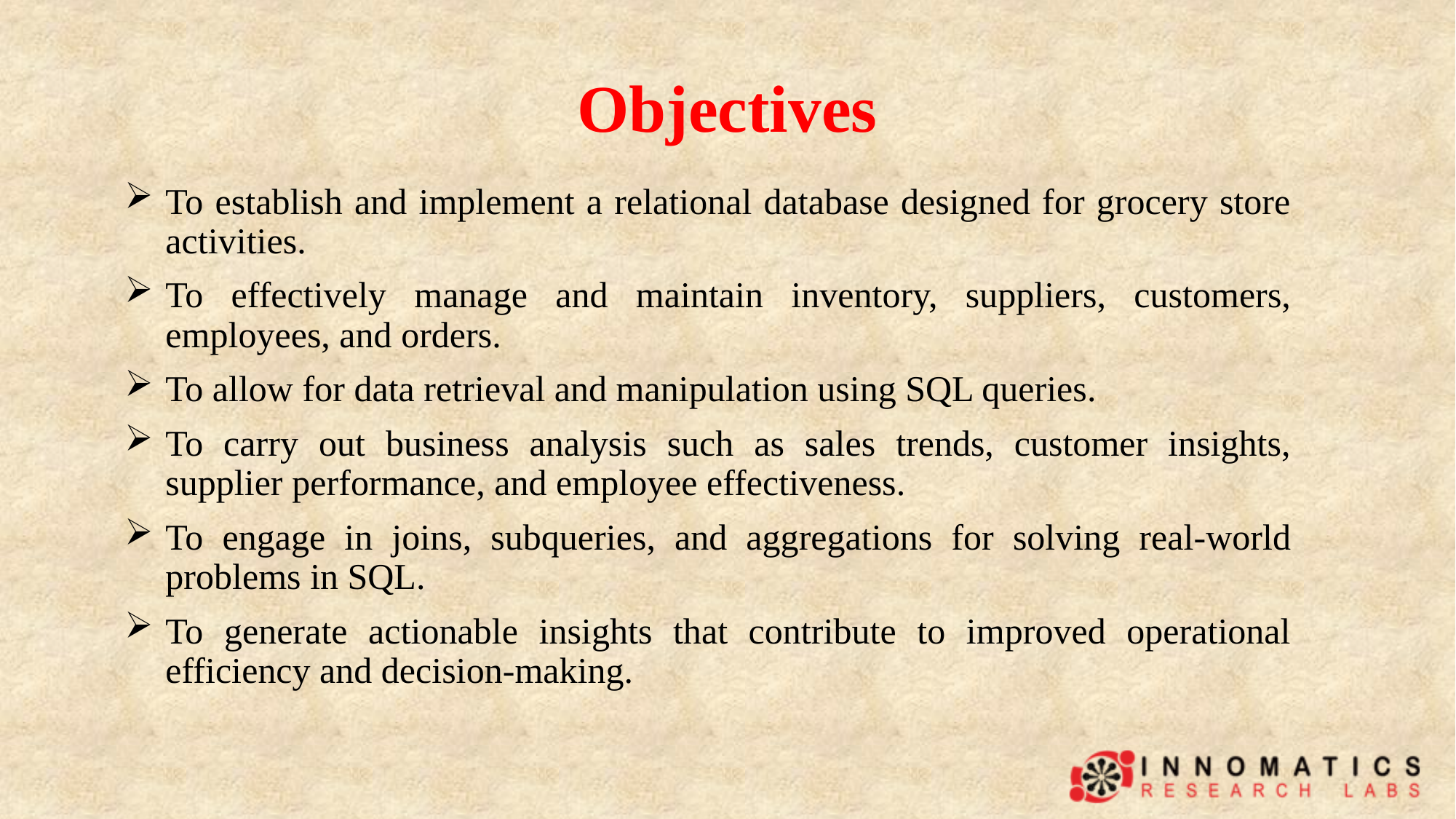

# Objectives
To establish and implement a relational database designed for grocery store activities.
To effectively manage and maintain inventory, suppliers, customers, employees, and orders.
To allow for data retrieval and manipulation using SQL queries.
To carry out business analysis such as sales trends, customer insights, supplier performance, and employee effectiveness.
To engage in joins, subqueries, and aggregations for solving real-world problems in SQL.
To generate actionable insights that contribute to improved operational efficiency and decision-making.